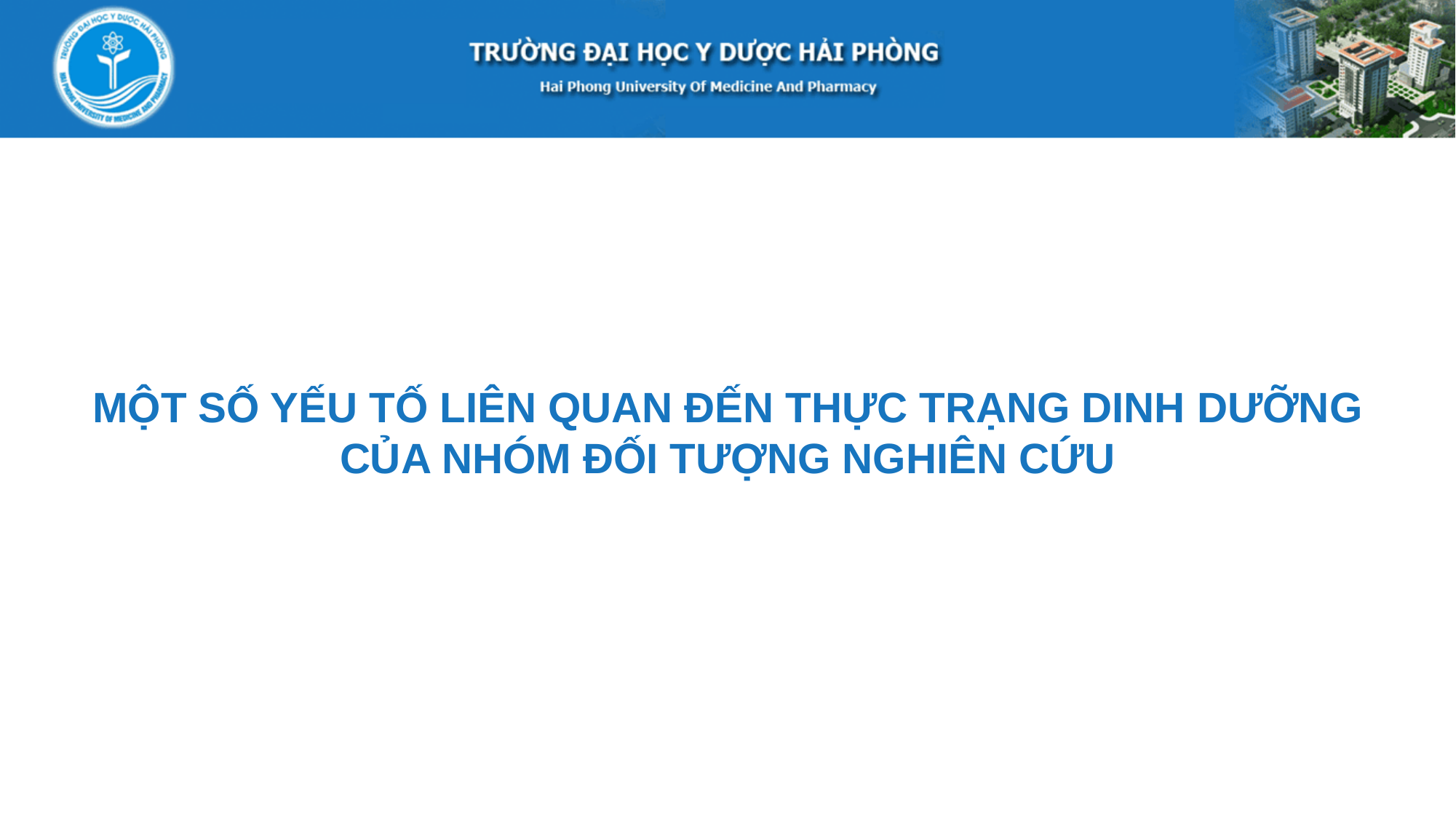

MỘT SỐ YẾU TỐ LIÊN QUAN ĐẾN THỰC TRẠNG DINH DƯỠNG
CỦA NHÓM ĐỐI TƯỢNG NGHIÊN CỨU